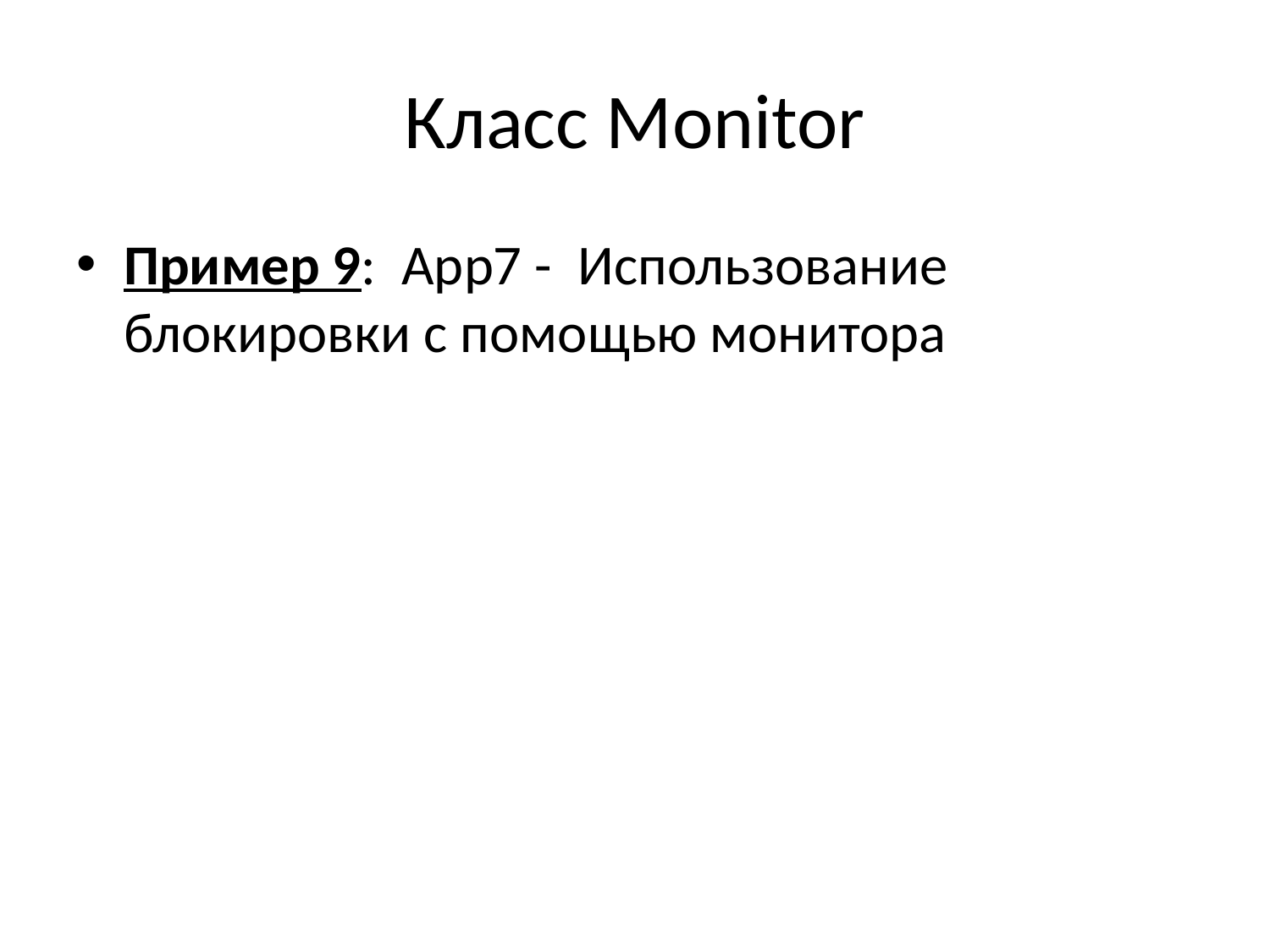

# Класс Monitor
Пример 9:  App7 -  Использование блокировки с помощью монитора